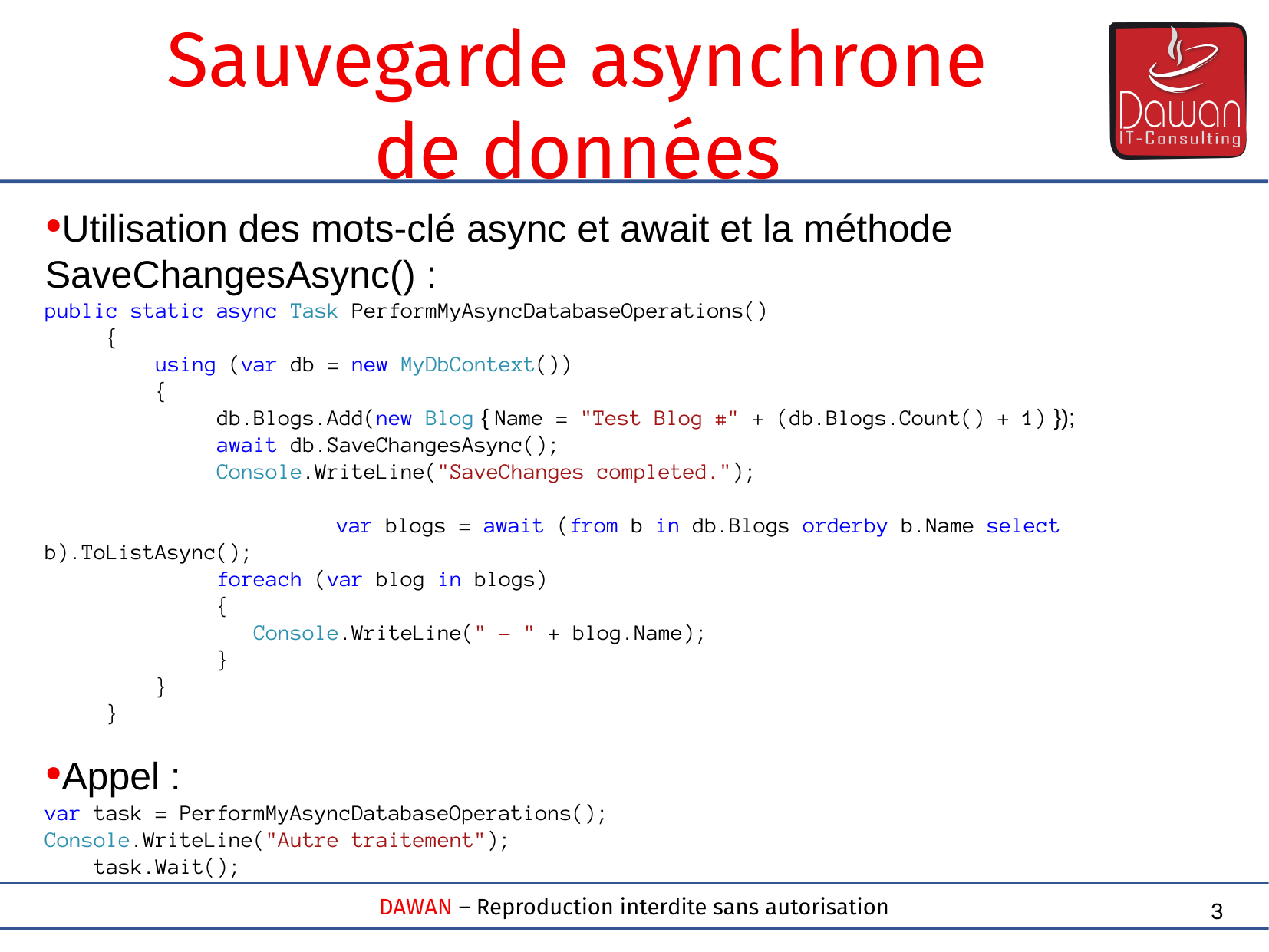

Sauvegarde asynchrone
de données
Utilisation des mots-clé async et await et la méthode SaveChangesAsync() :
public static async Task PerformMyAsyncDatabaseOperations()
     {
         using (var db = new MyDbContext())
         {
              db.Blogs.Add(new Blog { Name = "Test Blog #" + (db.Blogs.Count() + 1) });
              await db.SaveChangesAsync();
              Console.WriteLine("SaveChanges completed.");
		     var blogs = await (from b in db.Blogs orderby b.Name select b).ToListAsync();
              foreach (var blog in blogs)
              {
                 Console.WriteLine(" - " + blog.Name);
              }
         }
     }
Appel :
var task = PerformMyAsyncDatabaseOperations();
Console.WriteLine("Autre traitement");
    task.Wait();
3